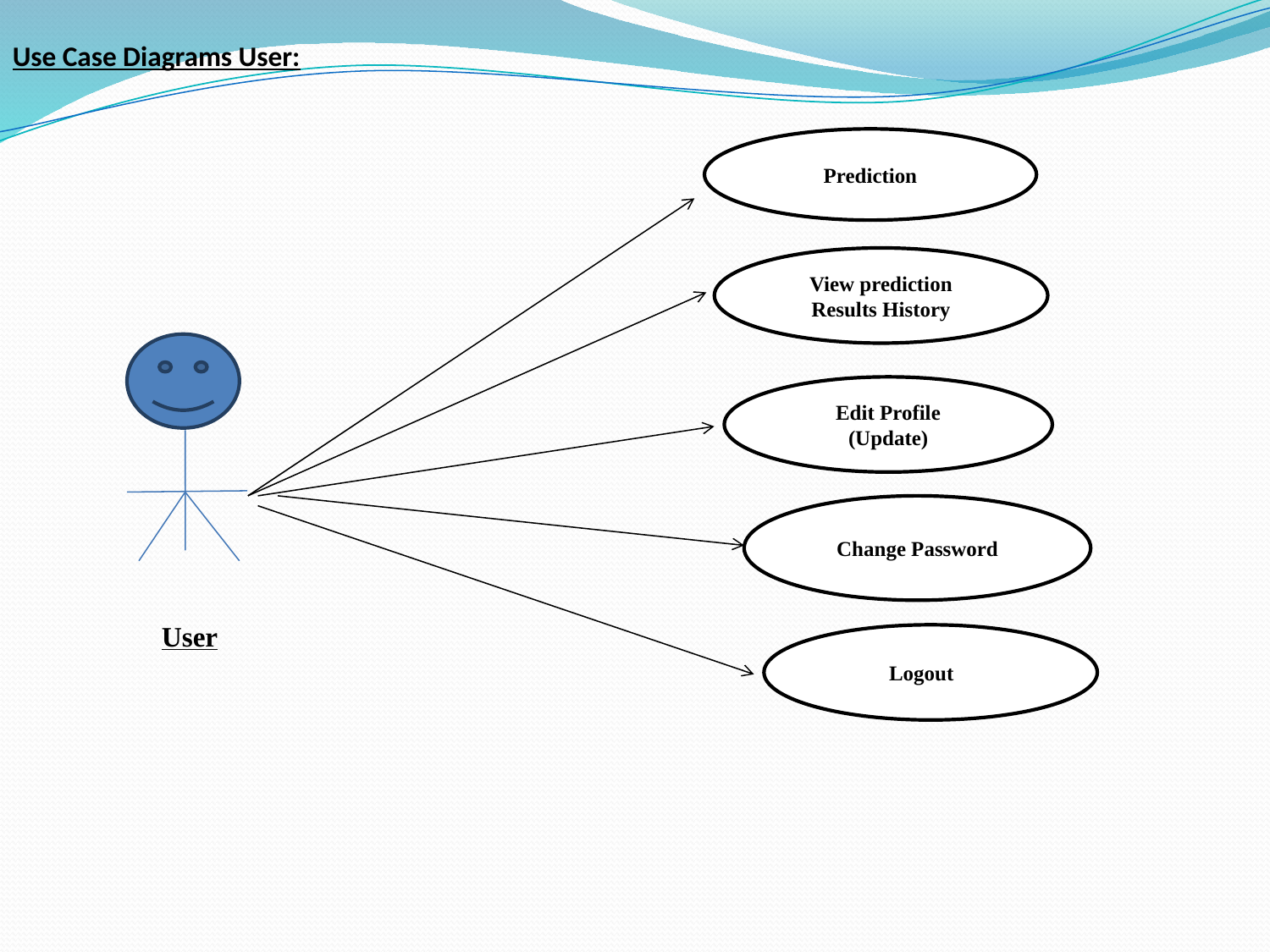

Use Case Diagrams User:

Prediction

View prediction Results History

Edit Profile
(Update)

Change Password

User

Logout